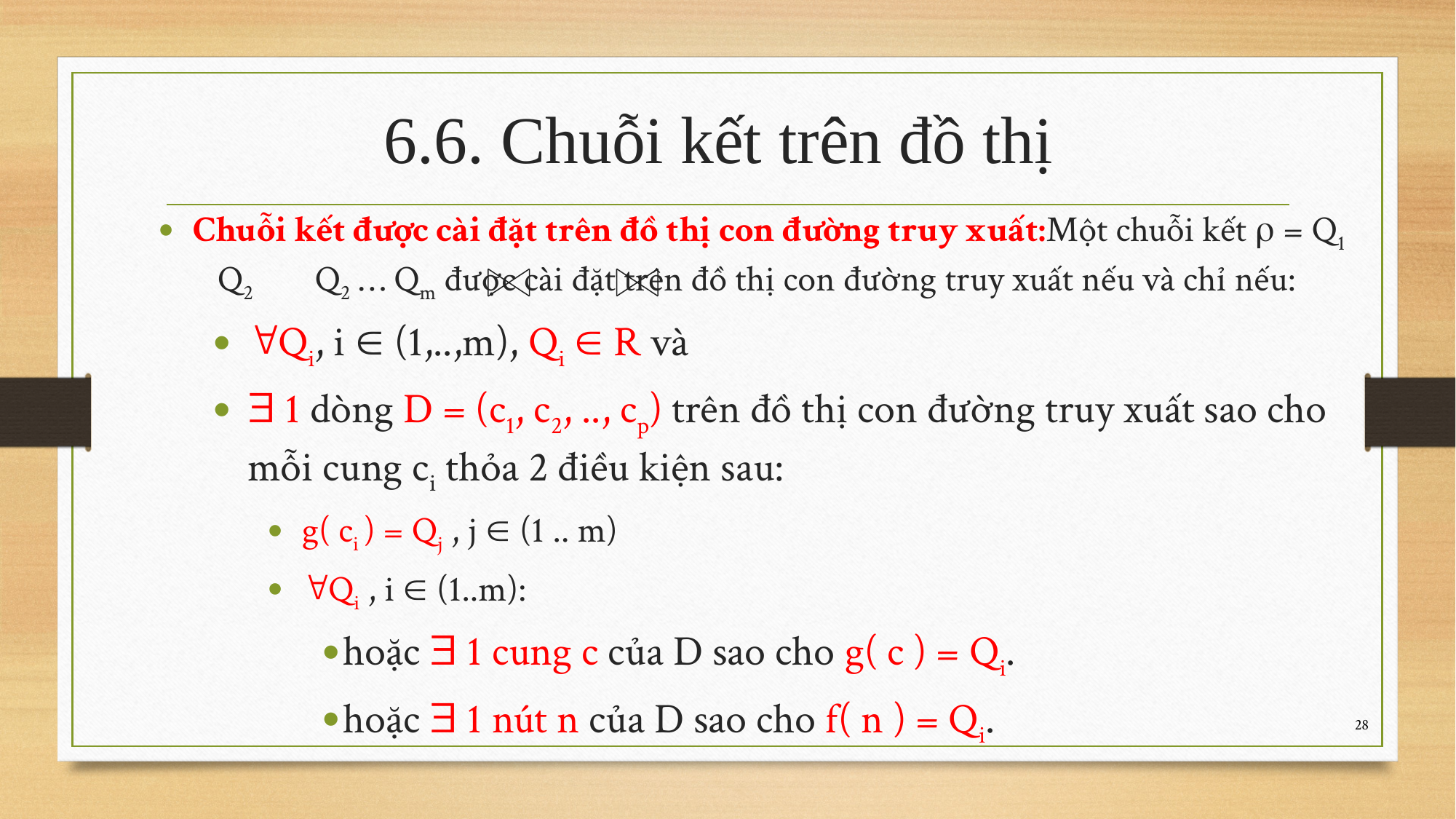

# 6.6. Chuỗi kết trên đồ thị
Chuỗi kết được cài đặt trên đồ thị con đường truy xuất:Một chuỗi kết ρ = Q1       Q2             Q2 … Qm được cài đặt trên đồ thị con đường truy xuất nếu và chỉ nếu:
∀Qi, i ∈ (1,..,m), Qi ∈ R và
∃ 1 dòng D = (c1, c2, .., cp) trên đồ thị con đường truy xuất sao cho mỗi cung ci thỏa 2 điều kiện sau:
g( ci ) = Qj , j ∈ (1 .. m)
∀Qi , i ∈ (1..m):
hoặc ∃ 1 cung c của D sao cho g( c ) = Qi.
hoặc ∃ 1 nút n của D sao cho f( n ) = Qi.

28